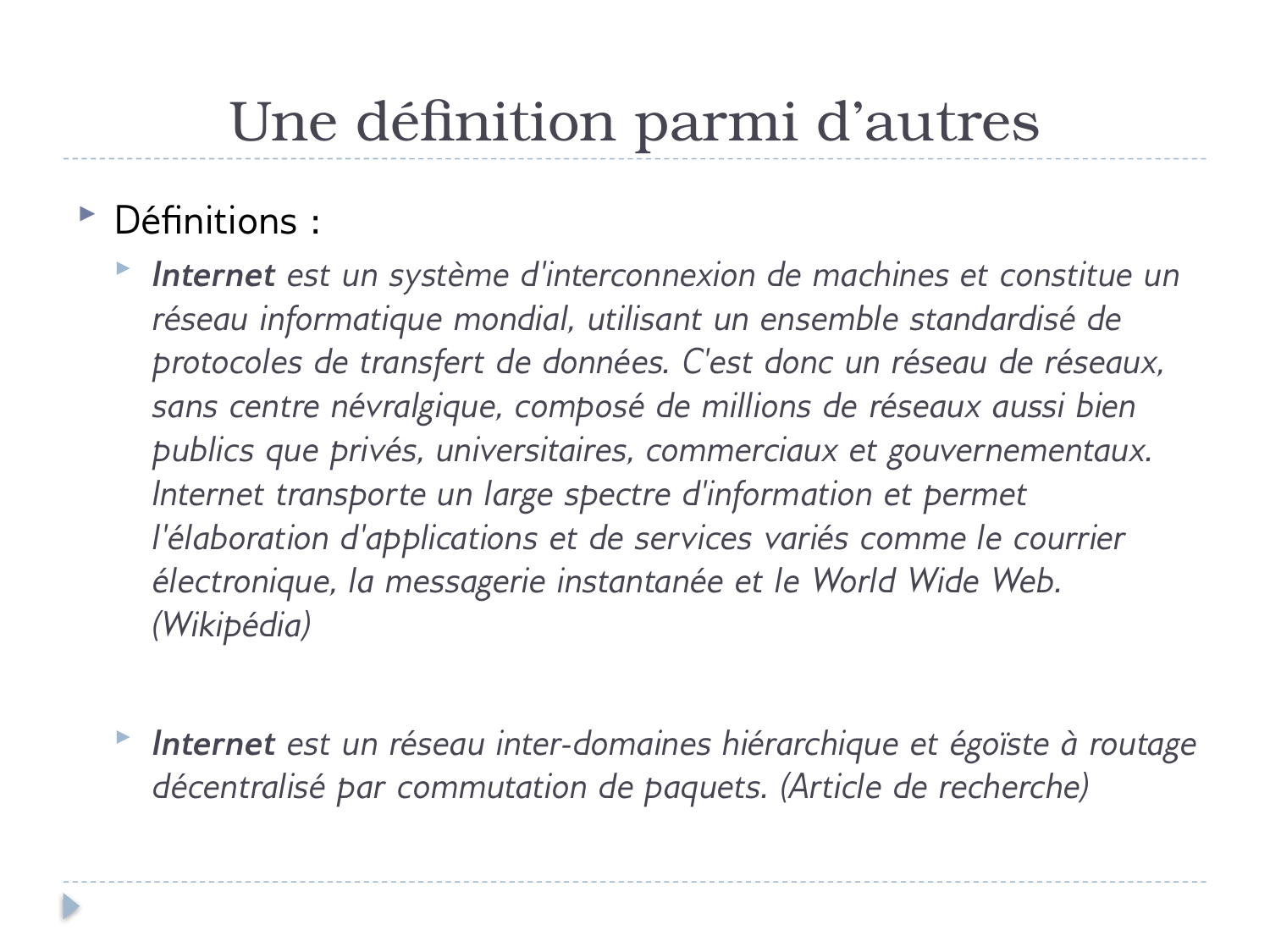

# Une définition parmi d’autres
Définitions :
Internet est un système d'interconnexion de machines et constitue un réseau informatique mondial, utilisant un ensemble standardisé de protocoles de transfert de données. C'est donc un réseau de réseaux, sans centre névralgique, composé de millions de réseaux aussi bien publics que privés, universitaires, commerciaux et gouvernementaux. Internet transporte un large spectre d'information et permet l'élaboration d'applications et de services variés comme le courrier électronique, la messagerie instantanée et le World Wide Web. (Wikipédia)

Internet est un réseau inter-domaines hiérarchique et égoïste à routage décentralisé par commutation de paquets. (Article de recherche)